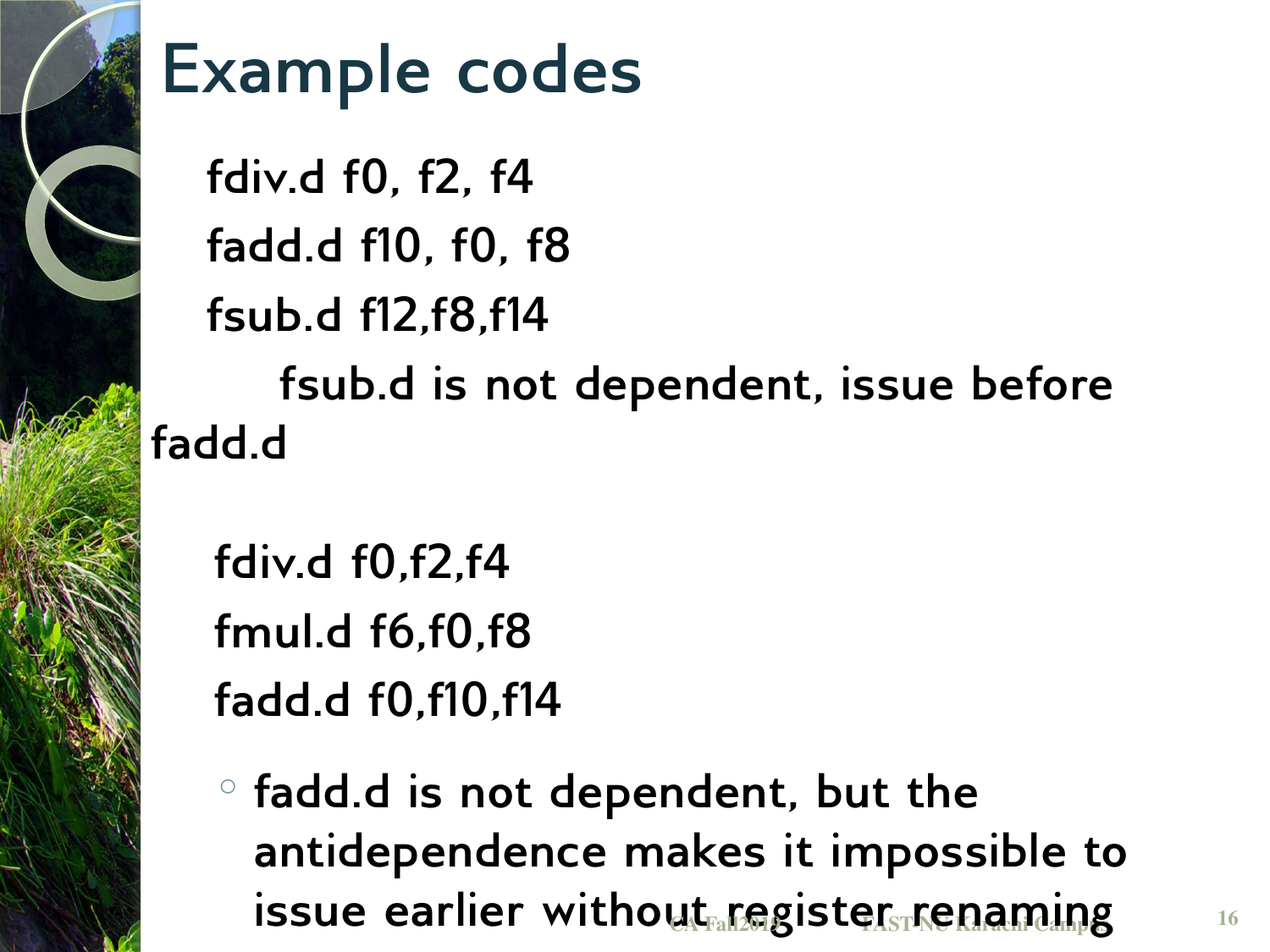

# Example codes
fdiv.d f0, f2, f4
fadd.d f10, f0, f8
fsub.d f12,f8,f14
        fsub.d is not dependent, issue before fadd.d

fdiv.d f0,f2,f4
fmul.d f6,f0,f8
fadd.d f0,f10,f14

fadd.d is not dependent, but the antidependence makes it impossible to issue earlier without register renaming

CA Fall2019
FAST-NU Karachi Campus
16